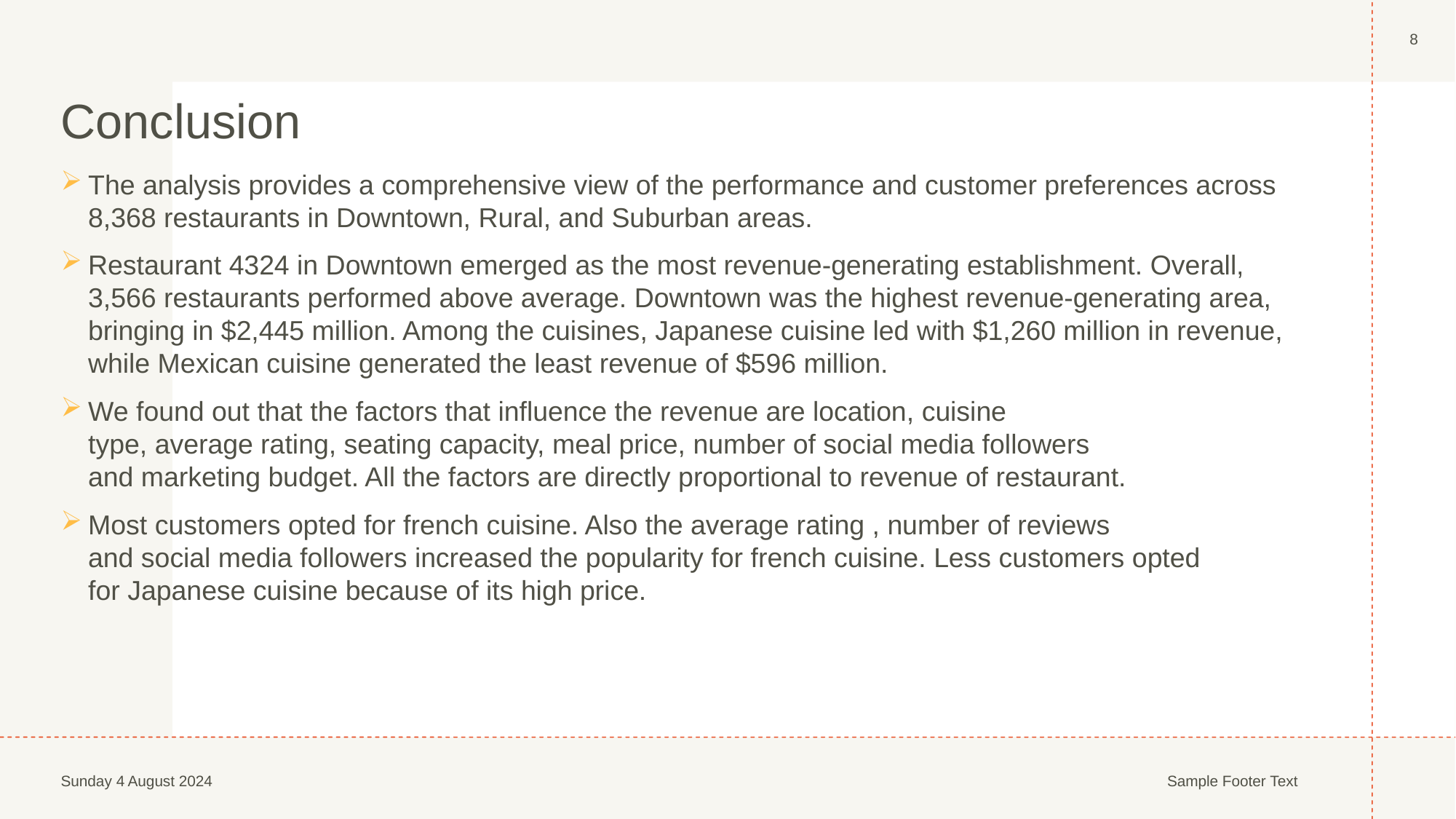

8
# Conclusion
The analysis provides a comprehensive view of the performance and customer preferences across 8,368 restaurants in Downtown, Rural, and Suburban areas.
Restaurant 4324 in Downtown emerged as the most revenue-generating establishment. Overall, 3,566 restaurants performed above average. Downtown was the highest revenue-generating area, bringing in $2,445 million. Among the cuisines, Japanese cuisine led with $1,260 million in revenue, while Mexican cuisine generated the least revenue of $596 million.
We found out that the factors that influence the revenue are location, cuisine type, average rating, seating capacity, meal price, number of social media followers and marketing budget. All the factors are directly proportional to revenue of restaurant.
Most customers opted for french cuisine. Also the average rating , number of reviews and social media followers increased the popularity for french cuisine. Less customers opted for Japanese cuisine because of its high price.

Sunday 4 August 2024
Sample Footer Text